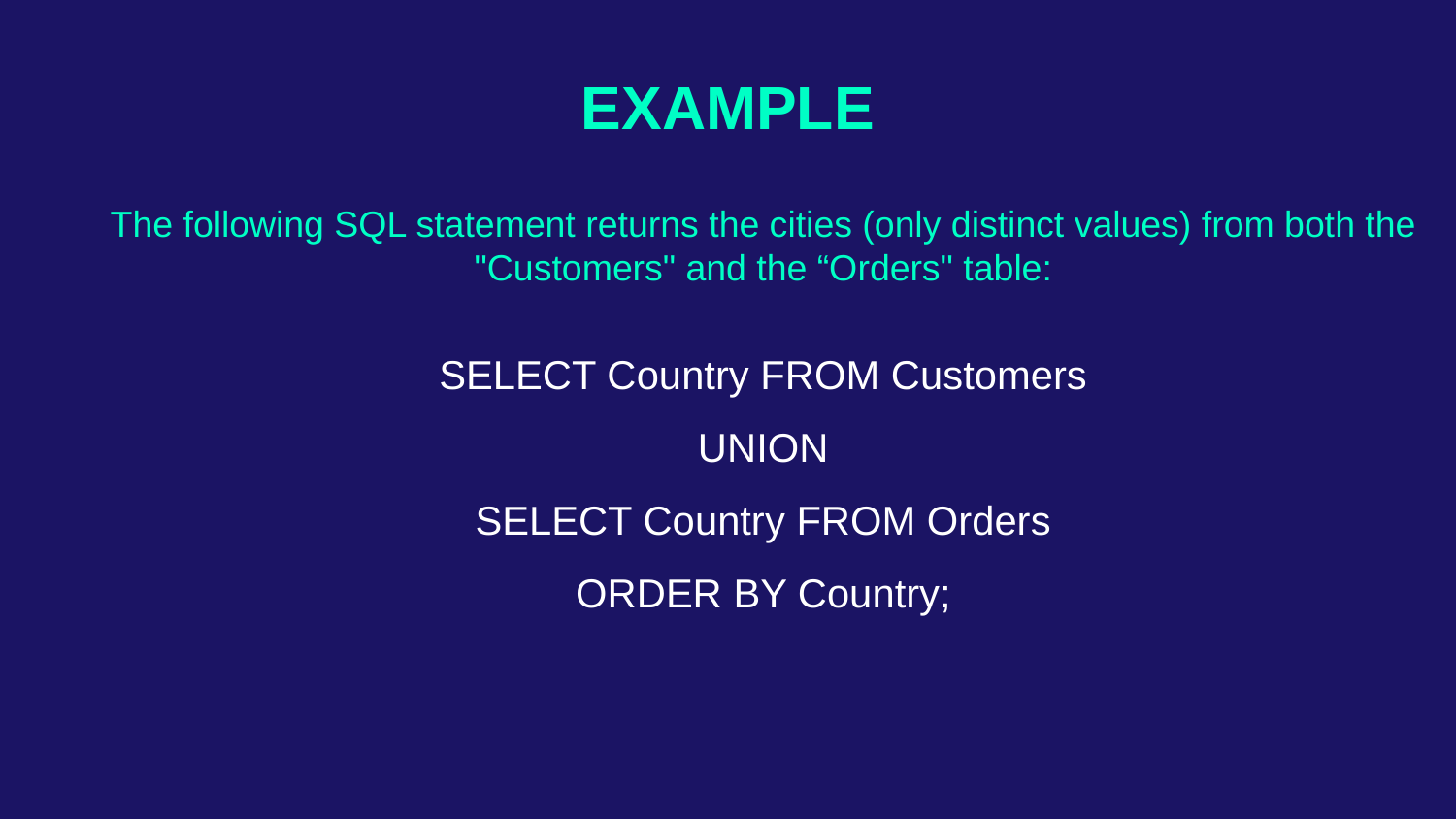

# EXAMPLE
The following SQL statement returns the cities (only distinct values) from both the "Customers" and the “Orders" table:

SELECT Country FROM Customers
UNION
SELECT Country FROM Orders
ORDER BY Country;